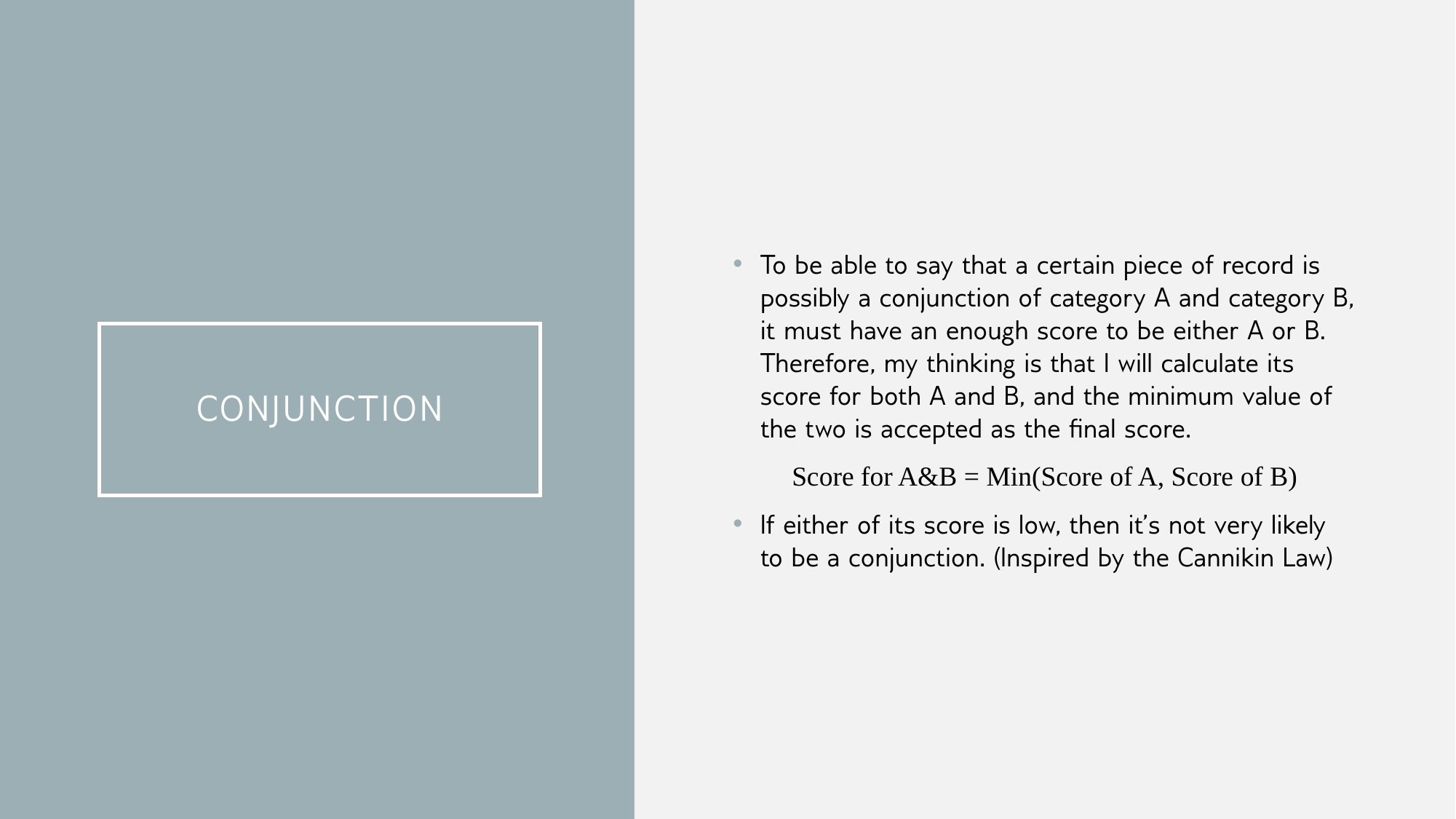

To be able to say that a certain piece of record is possibly a conjunction of category A and category B, it must have an enough score to be either A or B. Therefore, my thinking is that I will calculate its score for both A and B, and the minimum value of the two is accepted as the final score.
Score for A&B = Min(Score of A, Score of B)
If either of its score is low, then it’s not very likely to be a conjunction. (Inspired by the Cannikin Law)
# CONJUNCTION